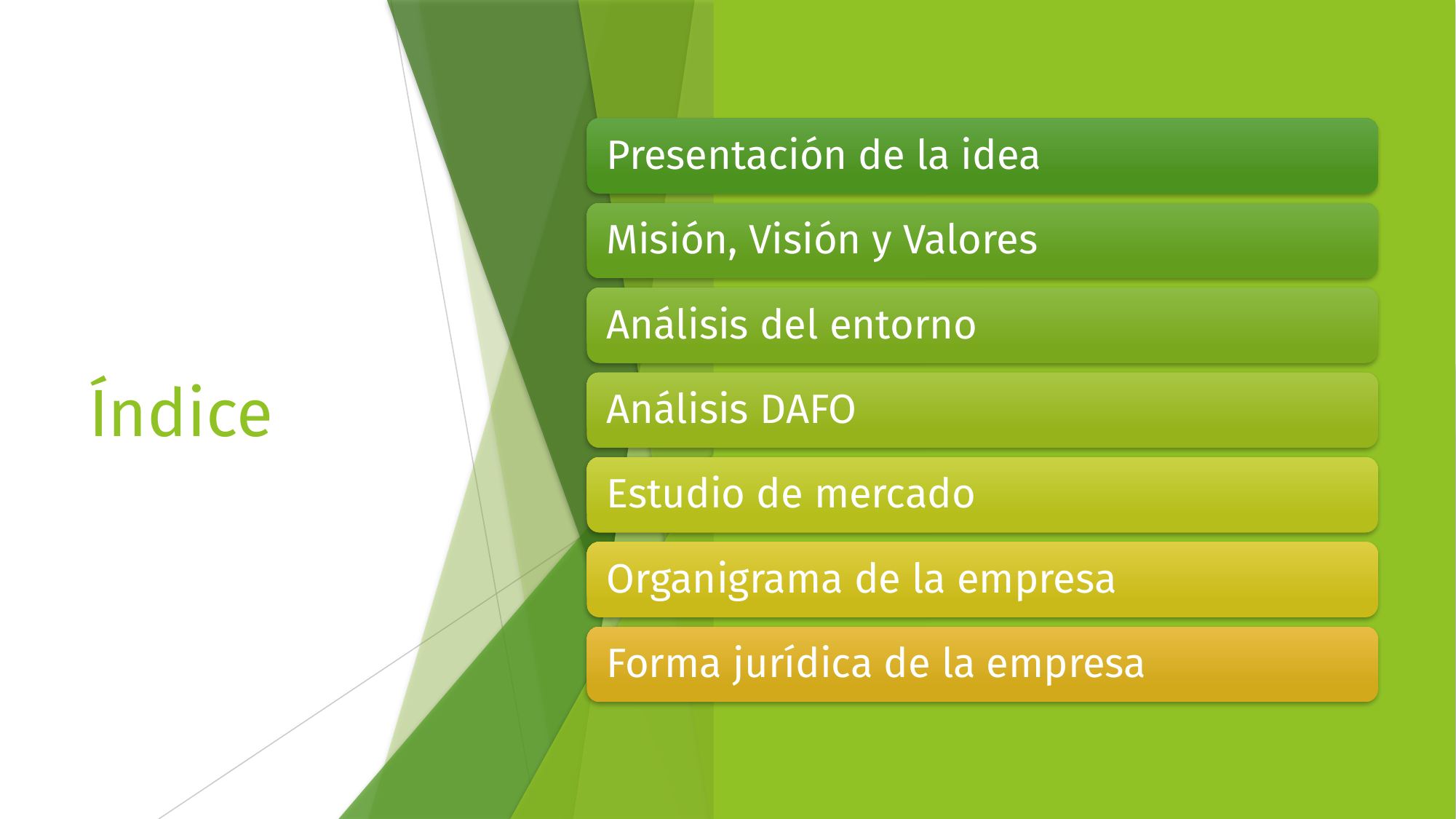

Presentación de la idea
Misión, Visión y Valores
Análisis del entorno
Análisis DAFO
Estudio de mercado
Organigrama de la empresa
Forma jurídica de la empresa
# Índice